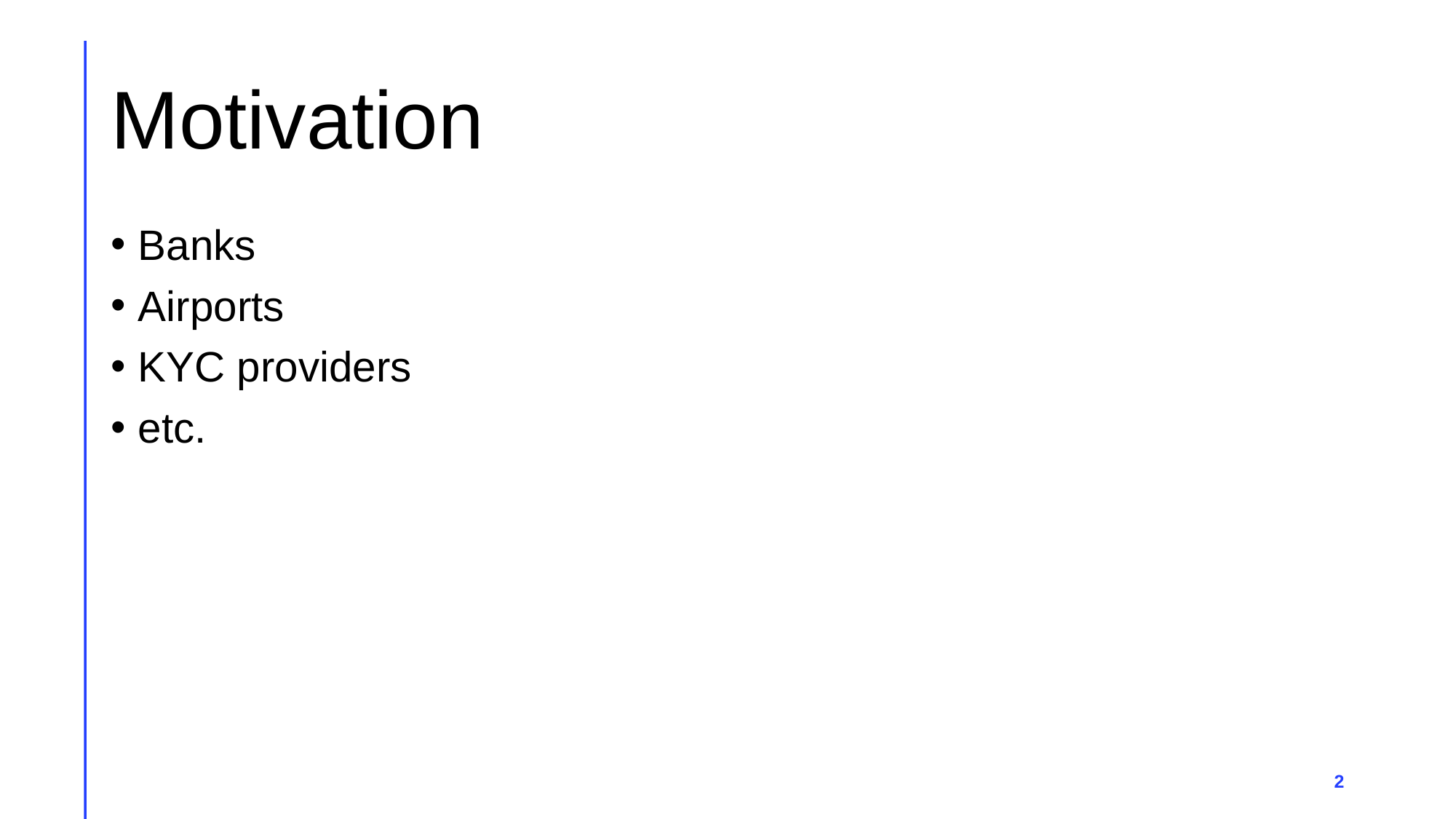

# Motivation
Banks
Airports
KYC providers
etc.
2